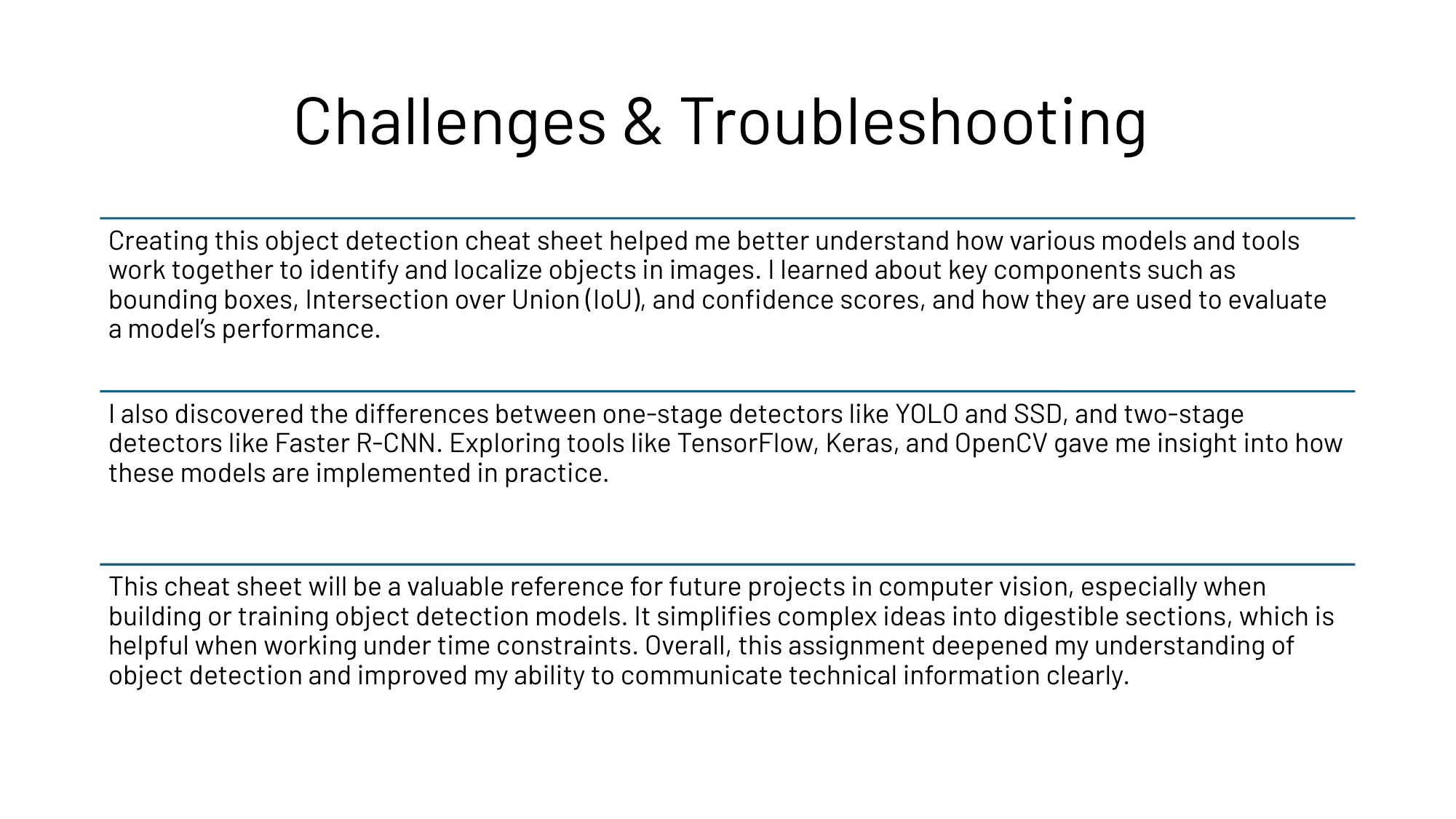

# Challenges & Troubleshooting
Creating this object detection cheat sheet helped me better understand how various models and tools work together to identify and localize objects in images. I learned about key components such as bounding boxes, Intersection over Union (IoU), and confidence scores, and how they are used to evaluate a model’s performance.
I also discovered the differences between one-stage detectors like YOLO and SSD, and two-stage detectors like Faster R-CNN. Exploring tools like TensorFlow, Keras, and OpenCV gave me insight into how these models are implemented in practice.
This cheat sheet will be a valuable reference for future projects in computer vision, especially when building or training object detection models. It simplifies complex ideas into digestible sections, which is helpful when working under time constraints. Overall, this assignment deepened my understanding of object detection and improved my ability to communicate technical information clearly.